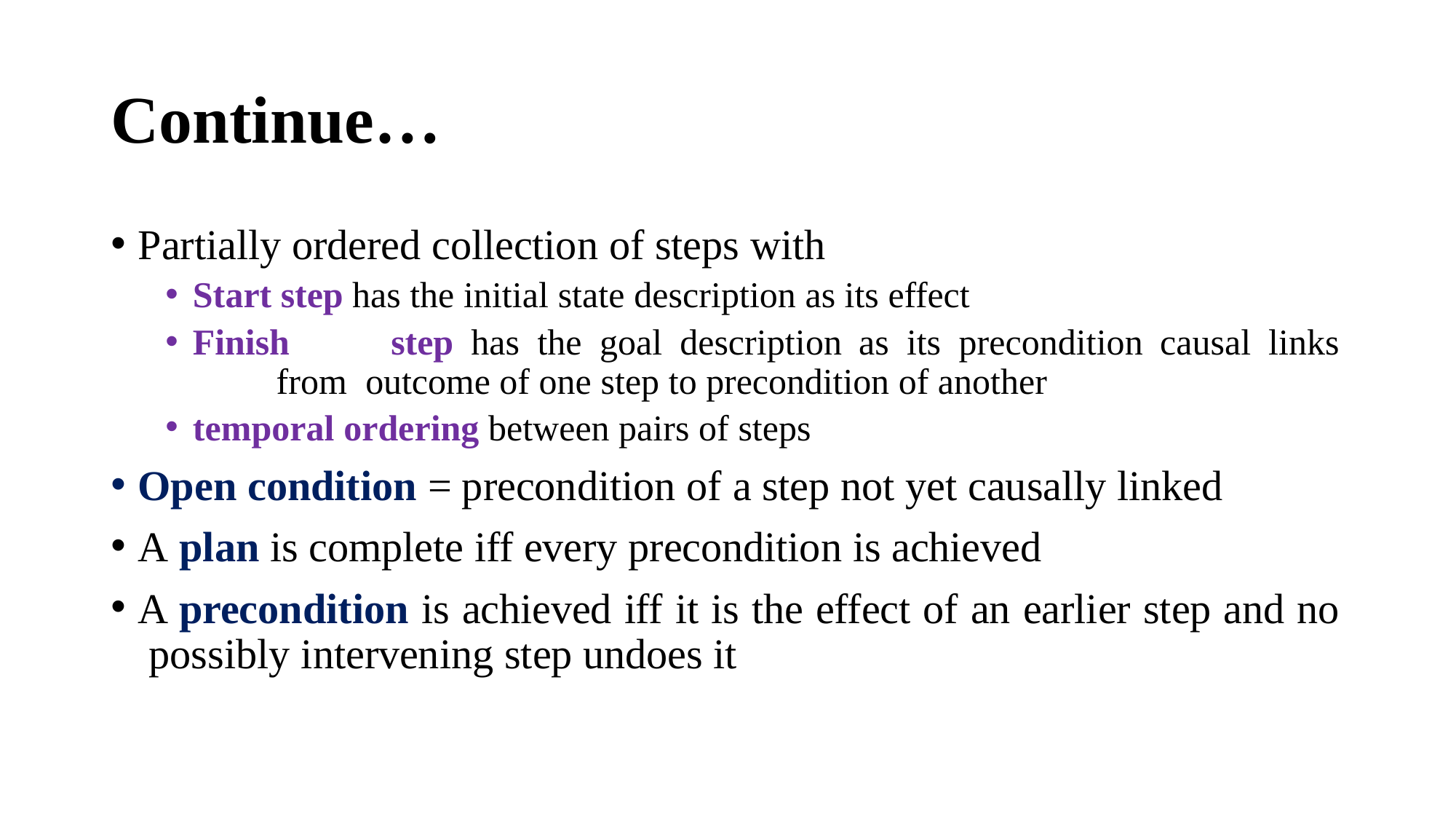

# Continue…
Partially ordered collection of steps with
Start step has the initial state description as its effect
Finish	step	has	the	goal	description	as	its	precondition	causal	links	from  outcome of one step to precondition of another
temporal ordering between pairs of steps
Open condition = precondition of a step not yet causally linked
A plan is complete iff every precondition is achieved
A precondition is achieved iff it is the effect of an earlier step and no  possibly intervening step undoes it